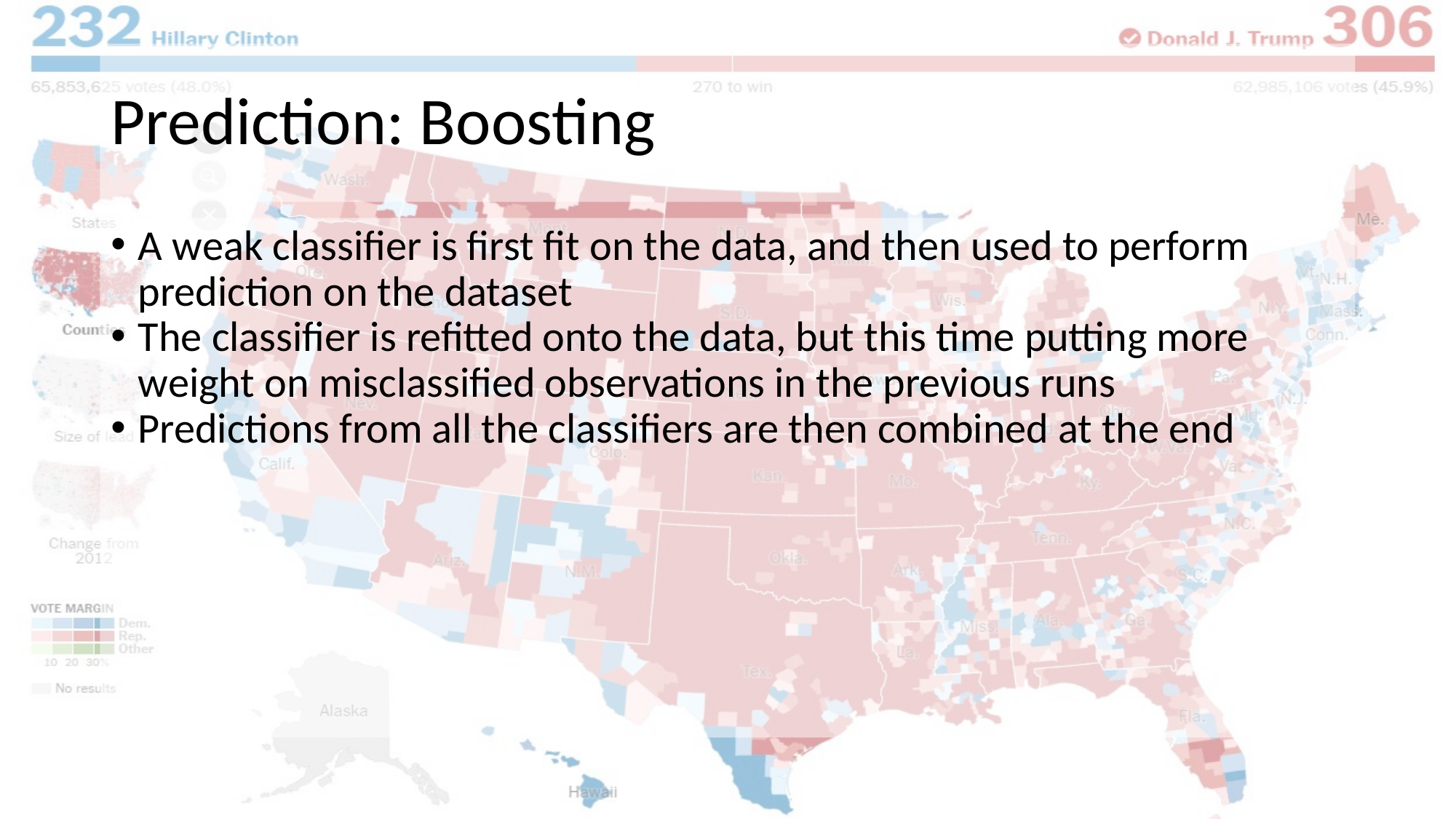

# Prediction: Boosting
A weak classifier is first fit on the data, and then used to perform prediction on the dataset
The classifier is refitted onto the data, but this time putting more weight on misclassified observations in the previous runs
Predictions from all the classifiers are then combined at the end